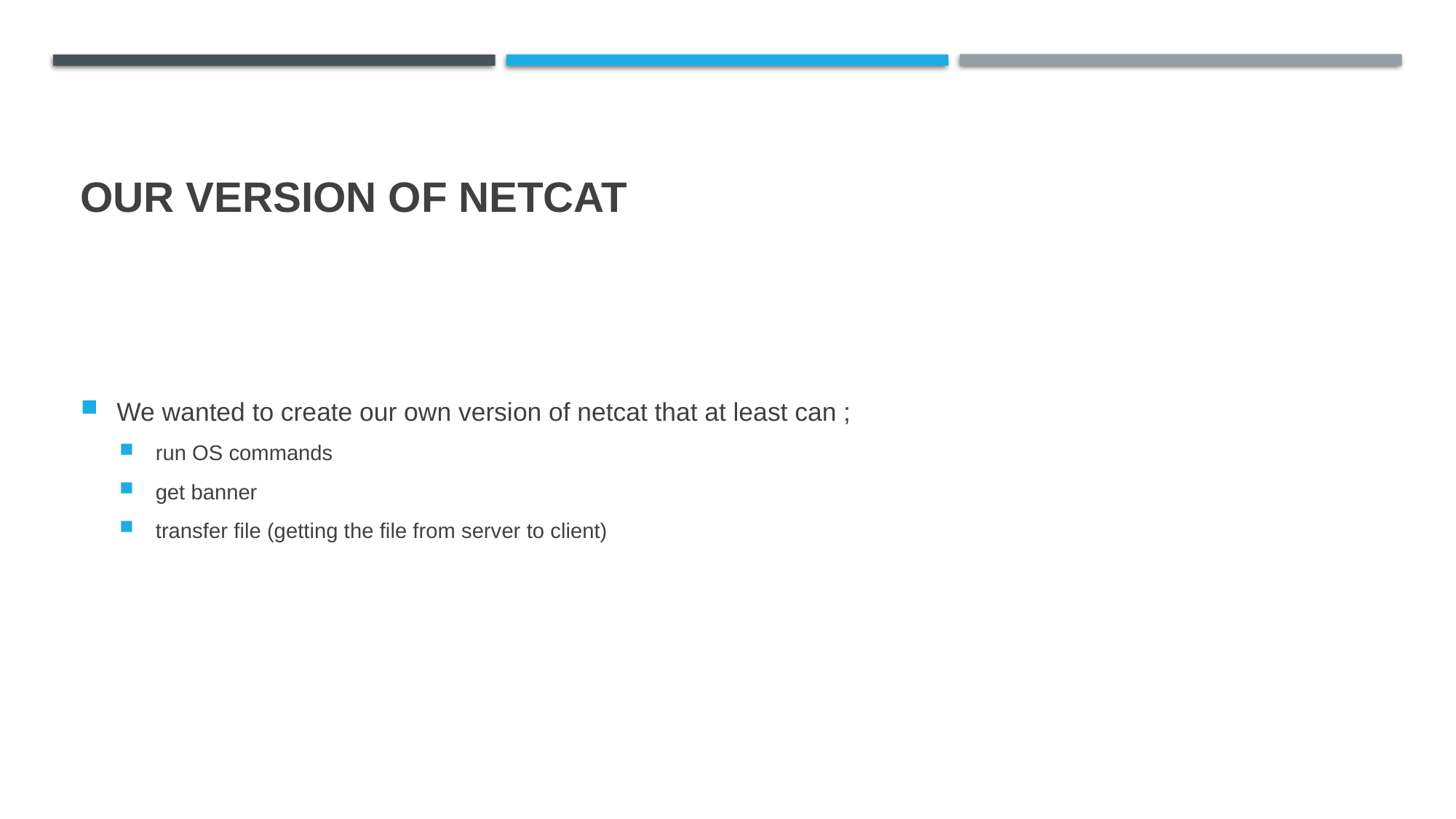

# OUR VERSION OF NETCAT
We wanted to create our own version of netcat that at least can ;
run OS commands
get banner
transfer file (getting the file from server to client)